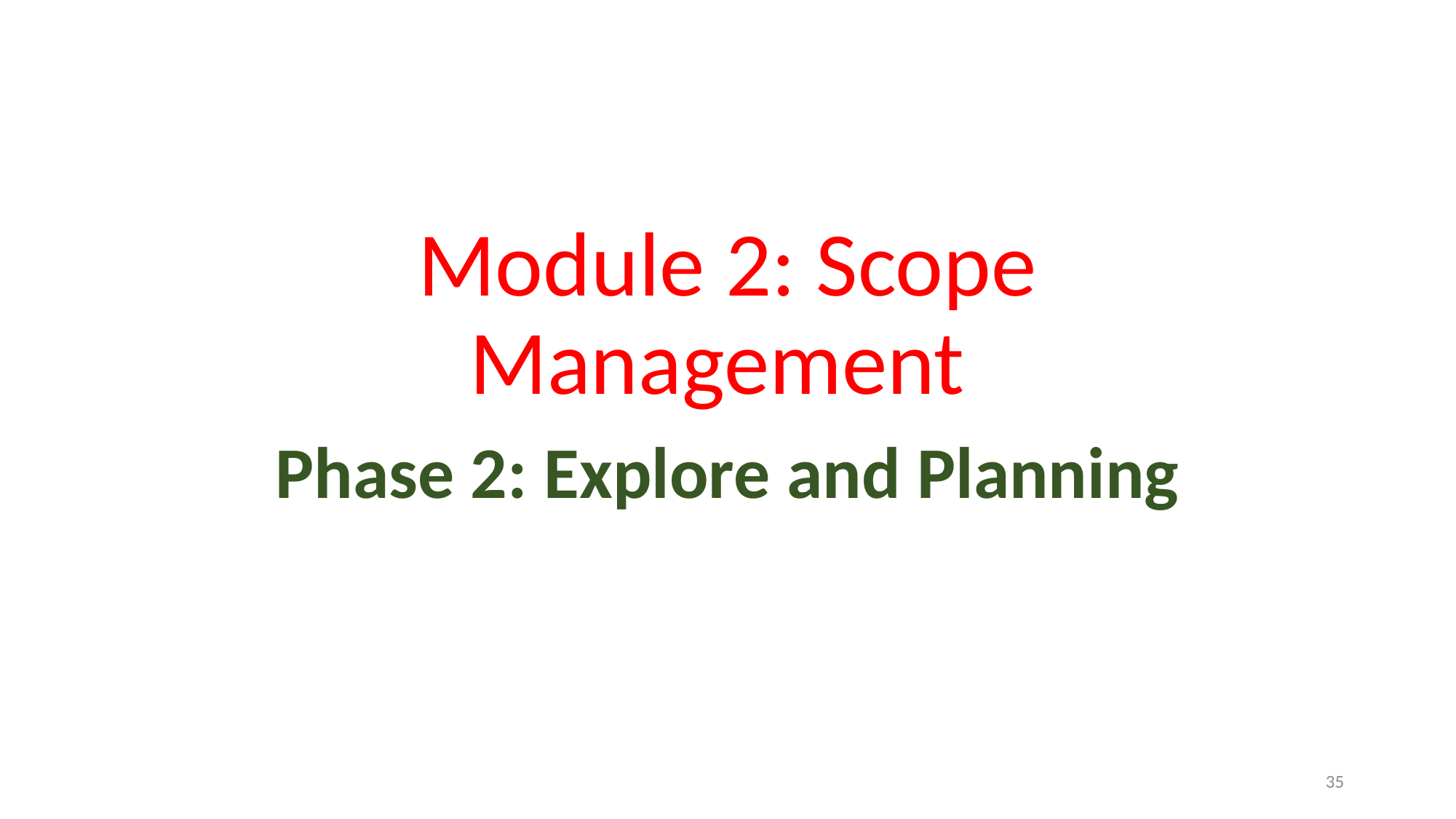

# Module 2: Scope Management
Phase 2: Explore and Planning
35